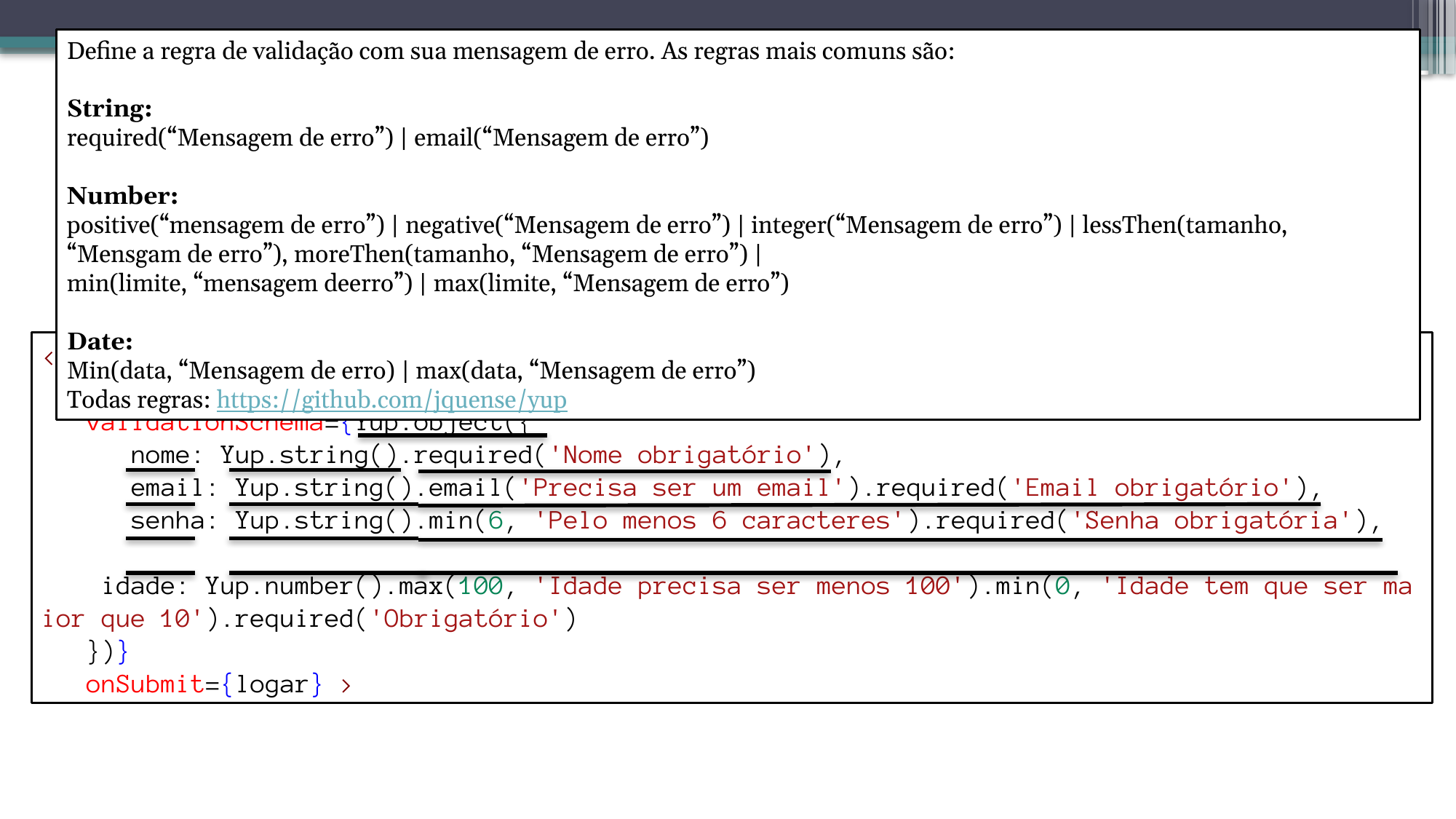

Define a regra de validação com sua mensagem de erro. As regras mais comuns são:

String:
required(“Mensagem de erro”) | email(“Mensagem de erro”)

Number:
positive(“mensagem de erro”) | negative(“Mensagem de erro”) | integer(“Mensagem de erro”) | lessThen(tamanho, “Mensgam de erro”), moreThen(tamanho, “Mensagem de erro”) |
min(limite, “mensagem deerro”) | max(limite, “Mensagem de erro”)

Date:
Min(data, “Mensagem de erro) | max(data, “Mensagem de erro”)
Todas regras: https://github.com/jquense/yup
Cria a validação, informando quais serão os campos validados
Informa qual campo será validado. Não precisa ser todos
Define qual é o tipo do campo para saber o tipo de validação ser usada. Cada tipo tem suas próprias validações.

Os tipos podem ser:
string, number, boolean, date, array, object
# Yup
Para adicionar as regras de validação podemos usar a seguinte estrutura:

<Formik
   initialValues={{nome:'', email:'', senha:'', idade:10}}
   validationSchema={Yup.object({
      nome: Yup.string().required('Nome obrigatório'),
      email: Yup.string().email('Precisa ser um email').required('Email obrigatório'),
      senha: Yup.string().min(6, 'Pelo menos 6 caracteres').required('Senha obrigatória'),
      idade: Yup.number().max(100, 'Idade precisa ser menos 100').min(0, 'Idade tem que ser maior que 10').required('Obrigatório')
   })}
   onSubmit={logar} >